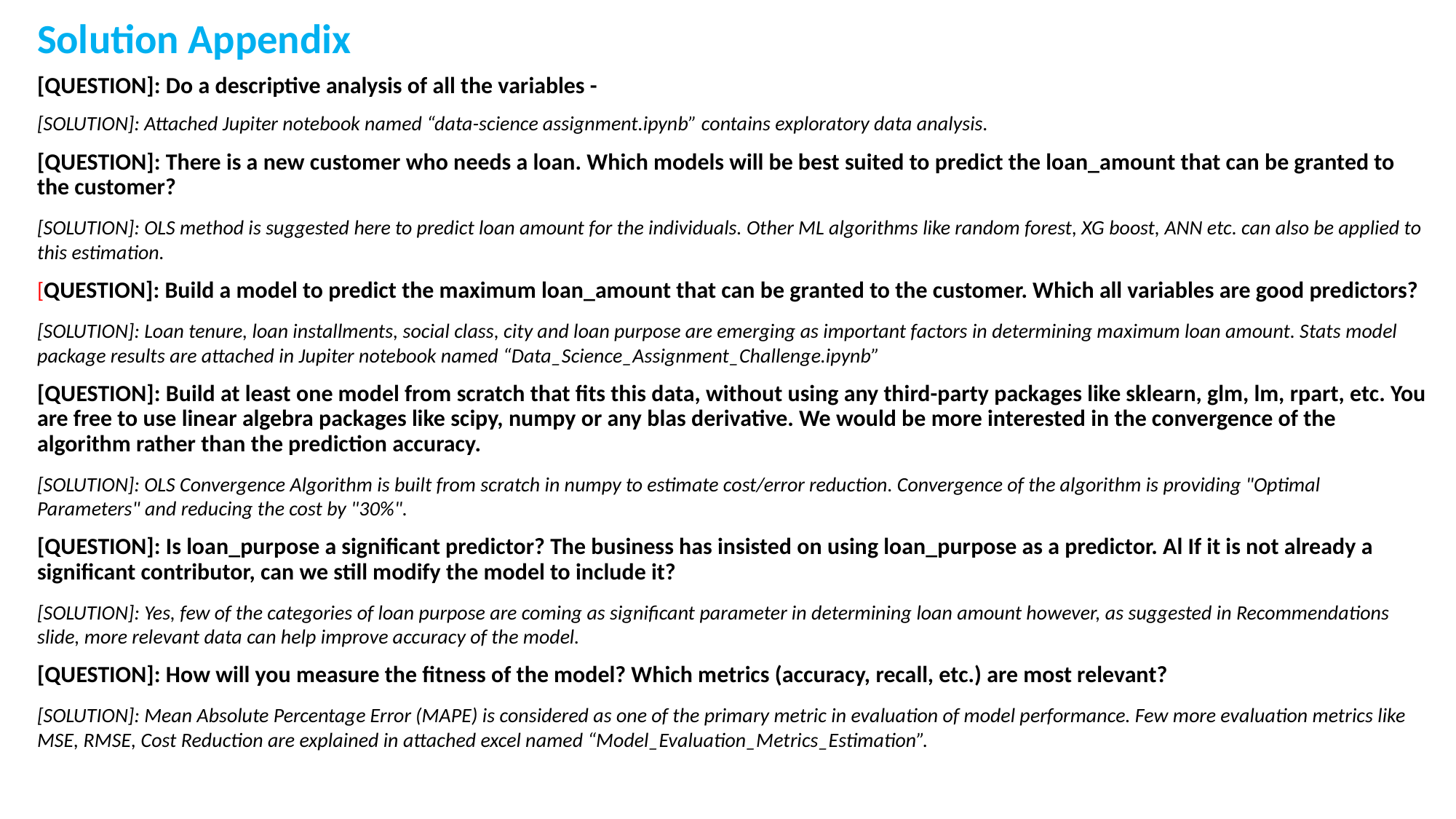

# Solution Appendix
[QUESTION]: Do a descriptive analysis of all the variables -
[SOLUTION]: Attached Jupiter notebook named “data-science assignment.ipynb” contains exploratory data analysis.
[QUESTION]: There is a new customer who needs a loan. Which models will be best suited to predict the loan_amount that can be granted to the customer?
[SOLUTION]: OLS method is suggested here to predict loan amount for the individuals. Other ML algorithms like random forest, XG boost, ANN etc. can also be applied to this estimation.
[QUESTION]: Build a model to predict the maximum loan_amount that can be granted to the customer. Which all variables are good predictors?
[SOLUTION]: Loan tenure, loan installments, social class, city and loan purpose are emerging as important factors in determining maximum loan amount. Stats model package results are attached in Jupiter notebook named “Data_Science_Assignment_Challenge.ipynb”
[QUESTION]: Build at least one model from scratch that fits this data, without using any third-party packages like sklearn, glm, lm, rpart, etc. You are free to use linear algebra packages like scipy, numpy or any blas derivative. We would be more interested in the convergence of the algorithm rather than the prediction accuracy.
[SOLUTION]: OLS Convergence Algorithm is built from scratch in numpy to estimate cost/error reduction. Convergence of the algorithm is providing "Optimal Parameters" and reducing the cost by "30%".
[QUESTION]: Is loan_purpose a significant predictor? The business has insisted on using loan_purpose as a predictor. Al If it is not already a significant contributor, can we still modify the model to include it?
[SOLUTION]: Yes, few of the categories of loan purpose are coming as significant parameter in determining loan amount however, as suggested in Recommendations slide, more relevant data can help improve accuracy of the model.
[QUESTION]: How will you measure the fitness of the model? Which metrics (accuracy, recall, etc.) are most relevant?
[SOLUTION]: Mean Absolute Percentage Error (MAPE) is considered as one of the primary metric in evaluation of model performance. Few more evaluation metrics like MSE, RMSE, Cost Reduction are explained in attached excel named “Model_Evaluation_Metrics_Estimation”.